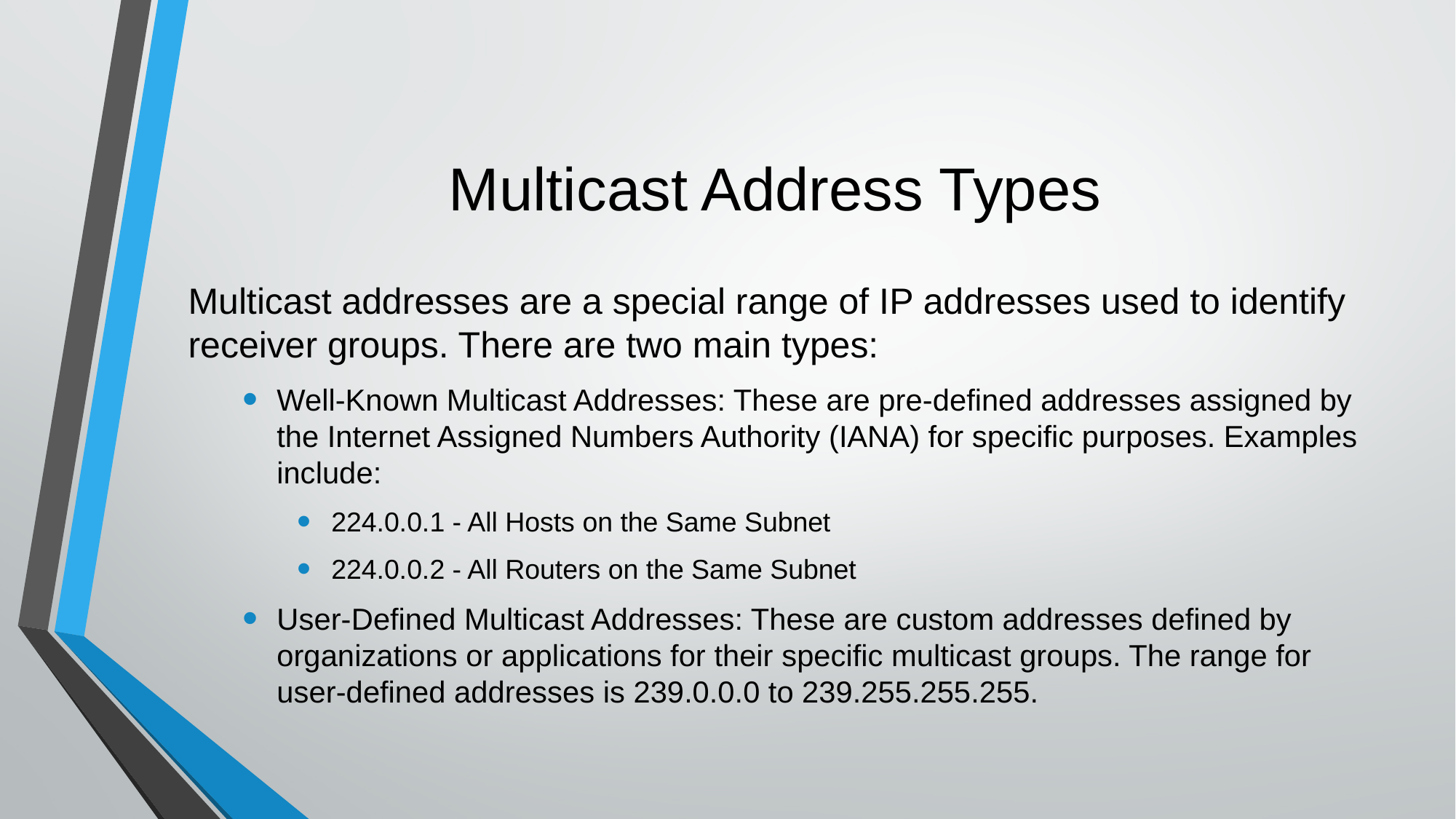

# Multicast Address Types
Multicast addresses are a special range of IP addresses used to identify receiver groups. There are two main types:
Well-Known Multicast Addresses: These are pre-defined addresses assigned by the Internet Assigned Numbers Authority (IANA) for specific purposes. Examples include:
224.0.0.1 - All Hosts on the Same Subnet
224.0.0.2 - All Routers on the Same Subnet
User-Defined Multicast Addresses: These are custom addresses defined by organizations or applications for their specific multicast groups. The range for user-defined addresses is 239.0.0.0 to 239.255.255.255.